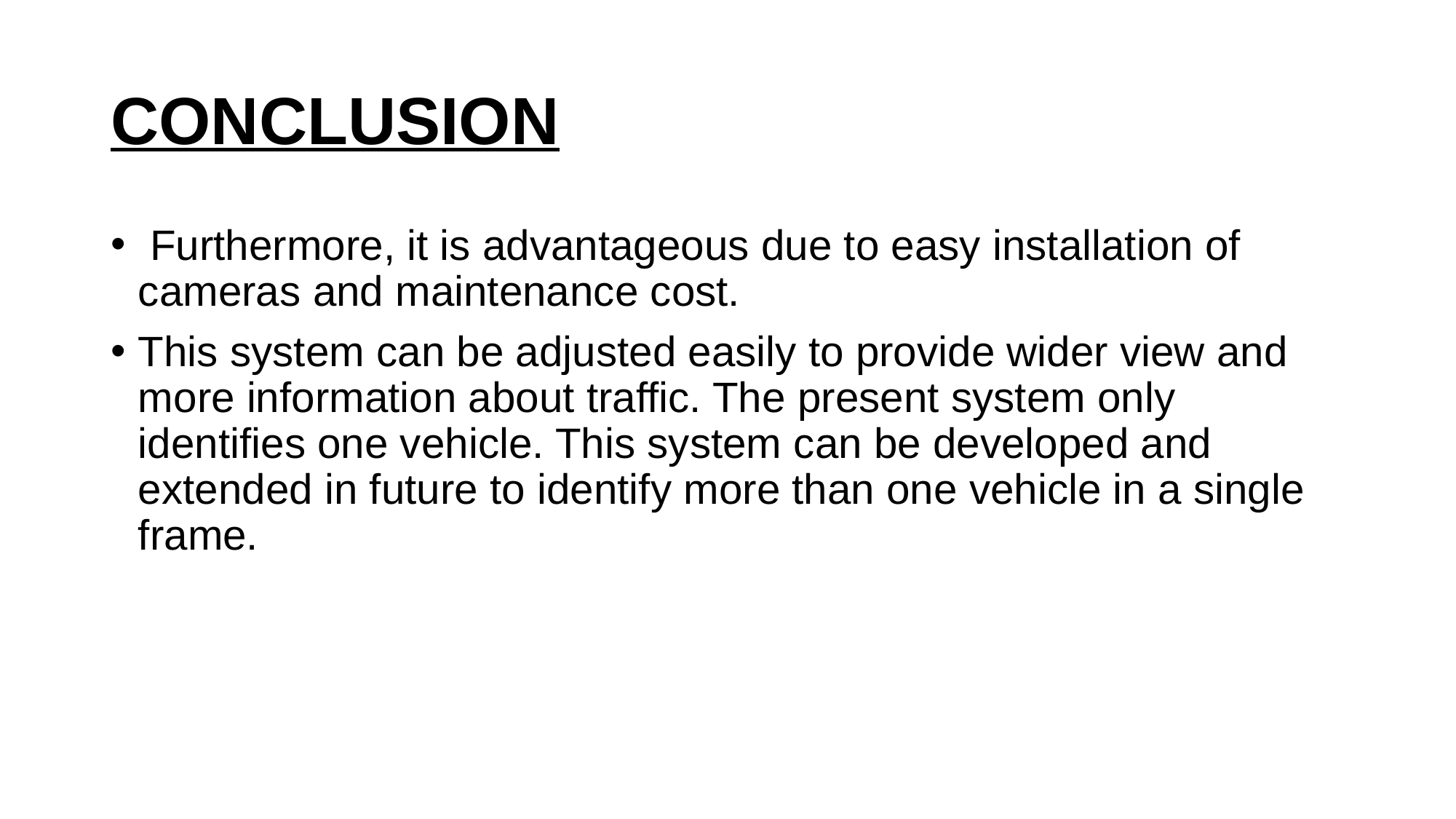

# CONCLUSION
 Furthermore, it is advantageous due to easy installation of cameras and maintenance cost.
This system can be adjusted easily to provide wider view and more information about traffic. The present system only identifies one vehicle. This system can be developed and extended in future to identify more than one vehicle in a single frame.